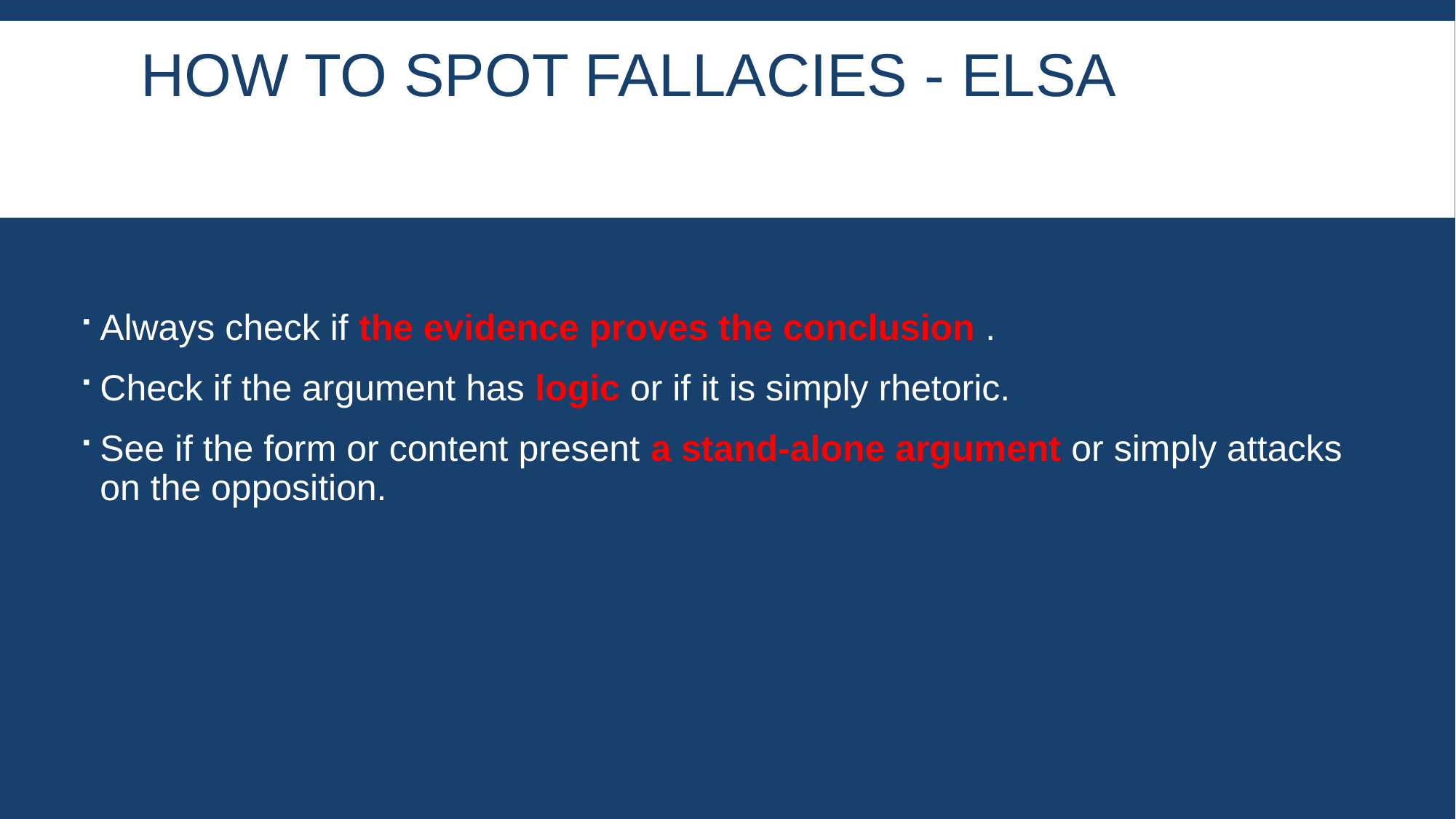

# How to spot fallacies - ELSA
Always check if the evidence proves the conclusion .
Check if the argument has logic or if it is simply rhetoric.
See if the form or content present a stand-alone argument or simply attacks on the opposition.